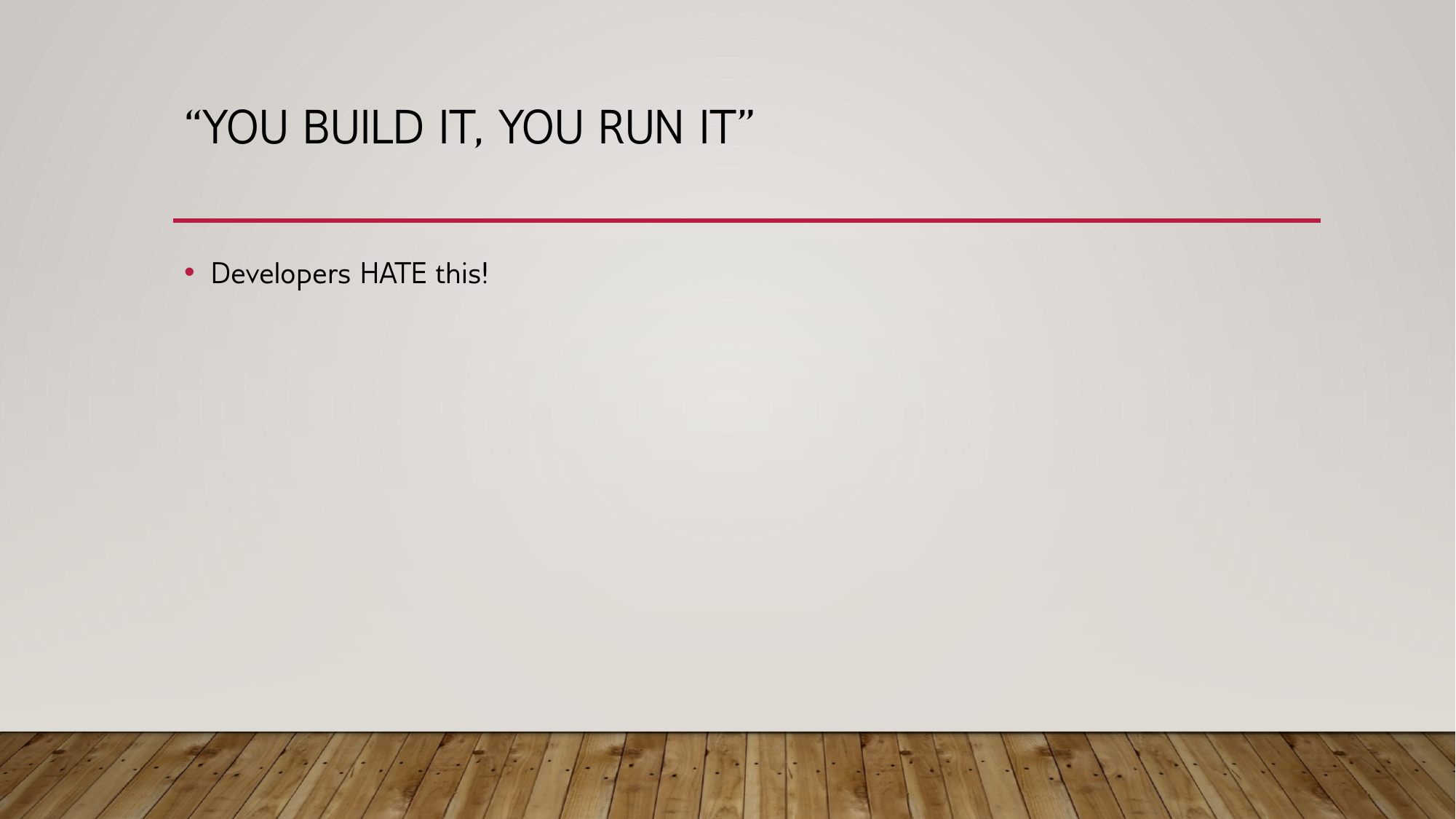

# “You build it, you run it”
Developers HATE this!